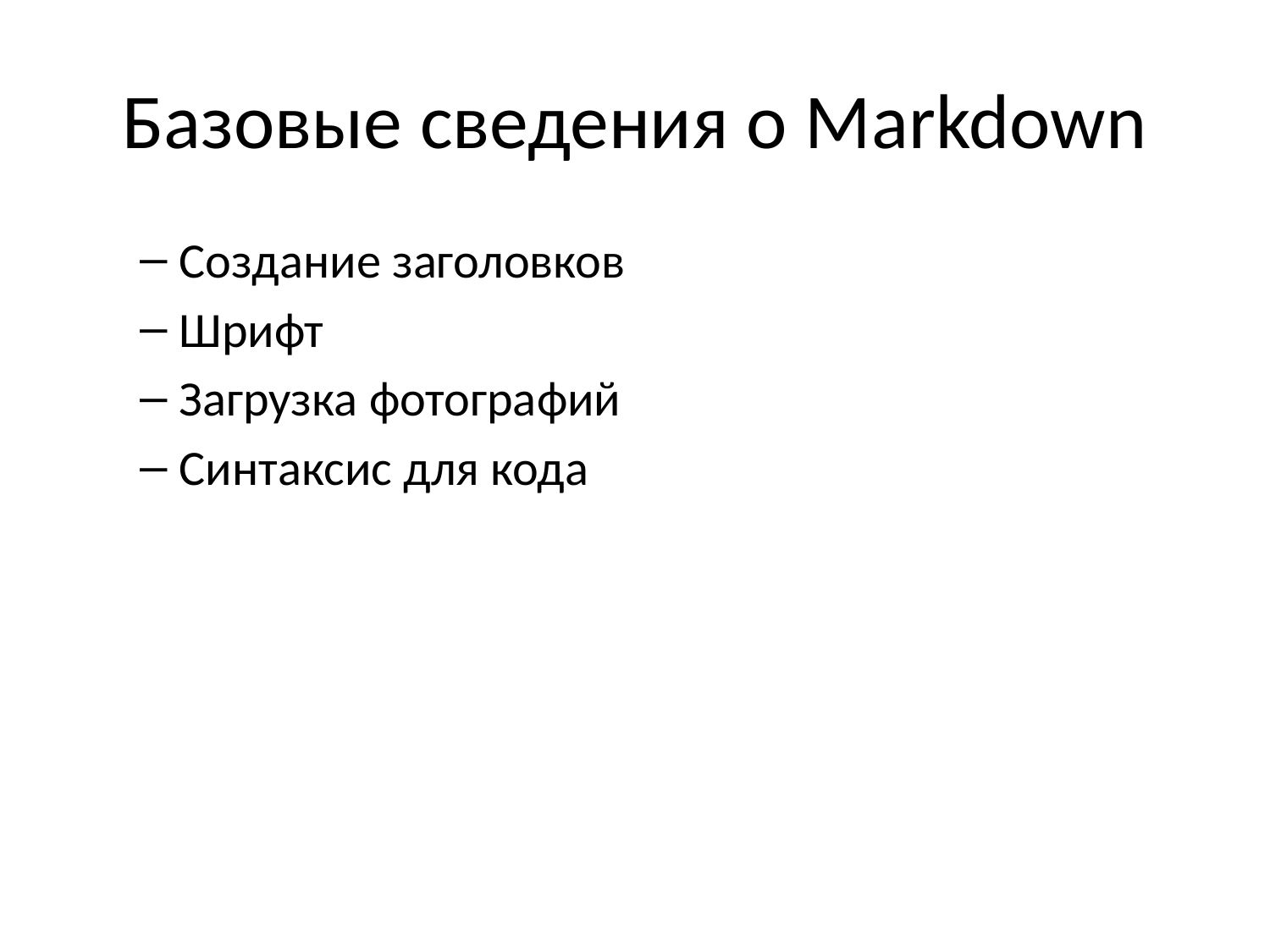

# Базовые сведения о Markdown
Создание заголовков
Шрифт
Загрузка фотографий
Синтаксис для кода